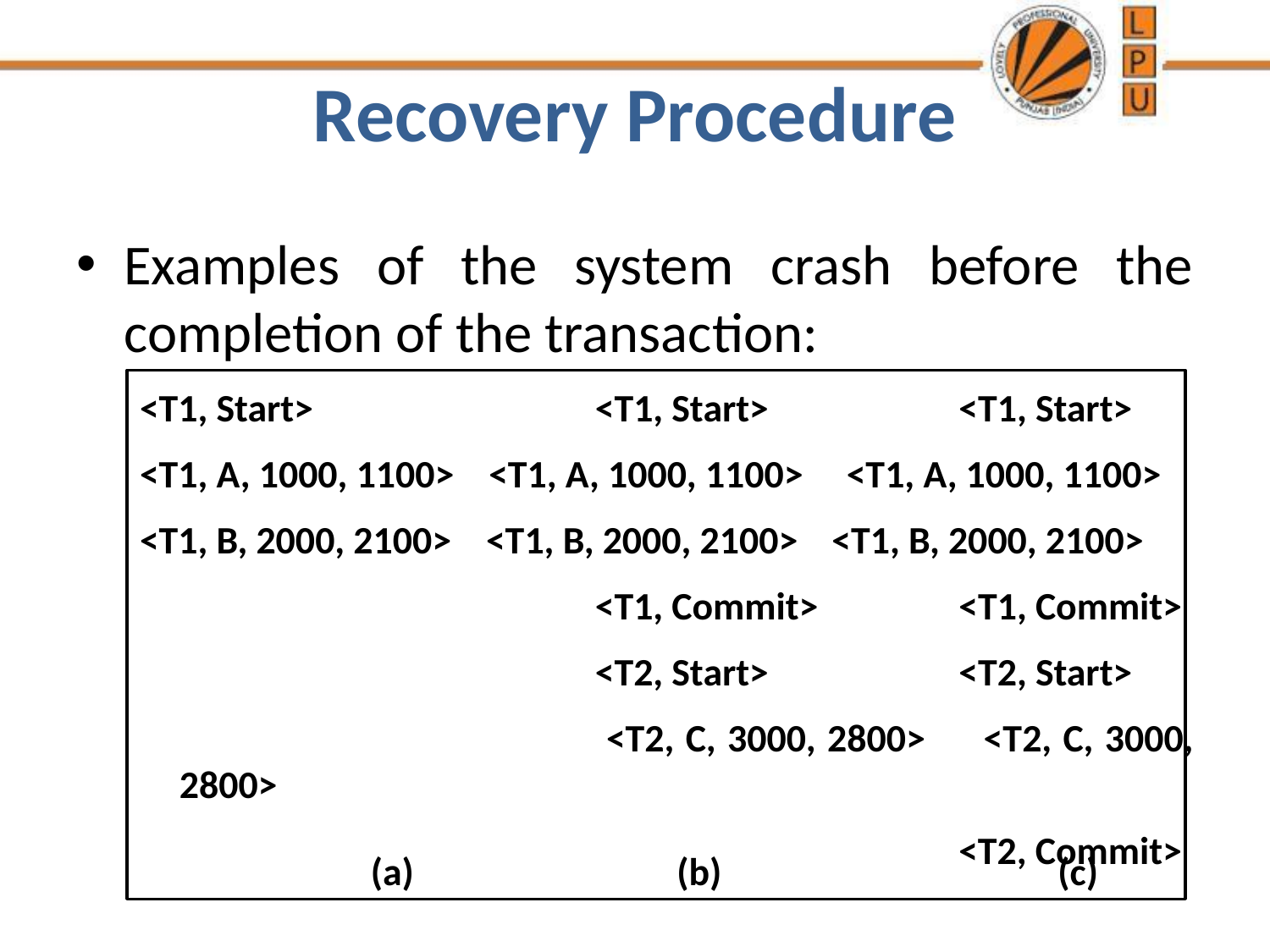

# Recovery Procedure
Examples of the system crash before the completion of the transaction:
<T1, Start>	      	    <T1, Start>		  <T1, Start>
<T1, A, 1000, 1100>    <T1, A, 1000, 1100>     <T1, A, 1000, 1100>
<T1, B, 2000, 2100>    <T1, B, 2000, 2100>	  <T1, B, 2000, 2100>
				    <T1, Commit>	  <T1, Commit>
				    <T2, Start>		  <T2, Start>
				    <T2, C, 3000, 2800>	  <T2, C, 3000, 2800>
							  <T2, Commit>

		     (a)		           (b)		           (c)